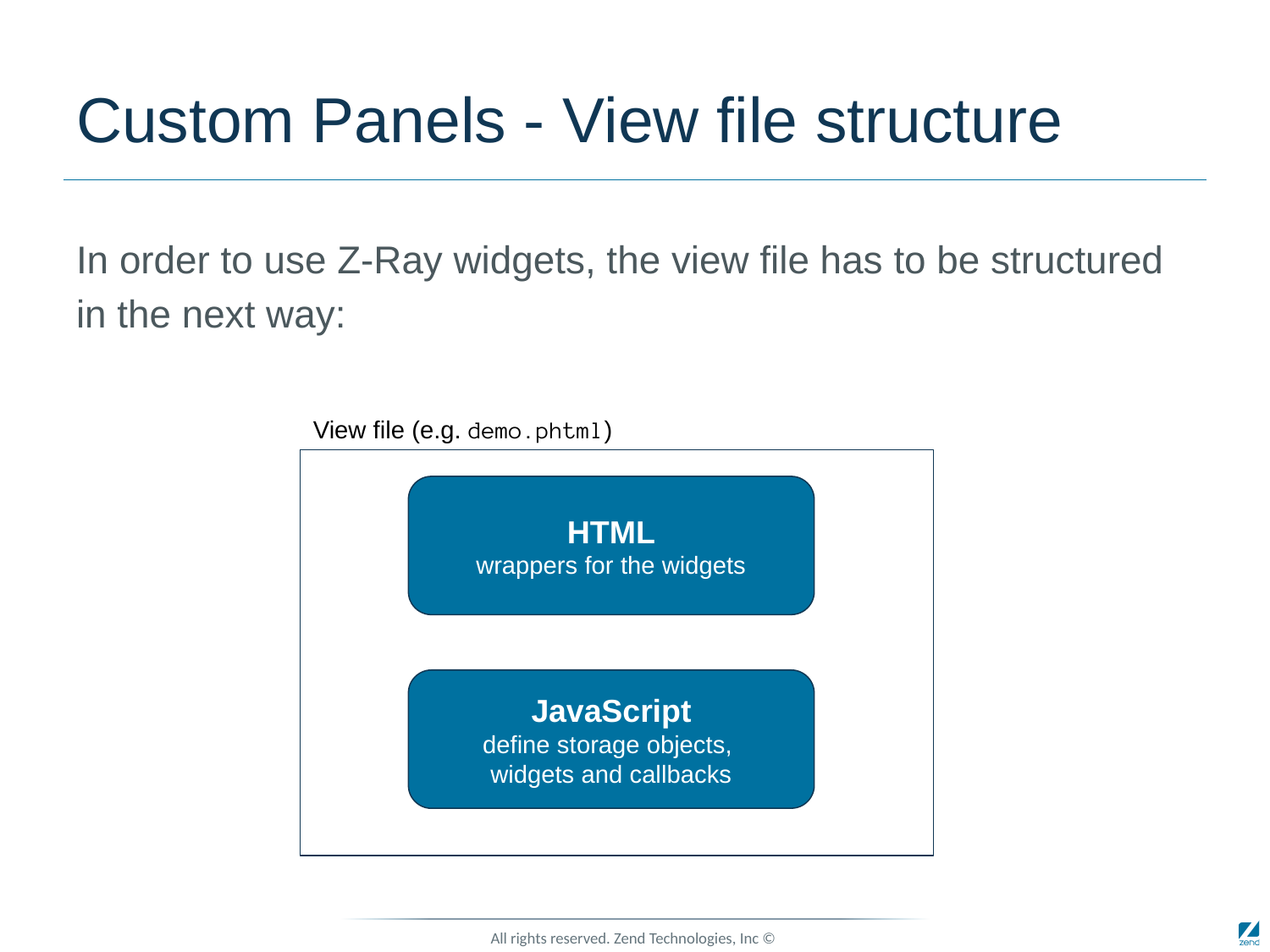

# Custom Panels - View file structure
In order to use Z-Ray widgets, the view file has to be structured in the next way:
View file (e.g. demo.phtml)

HTML
wrappers for the widgets
JavaScript
define storage objects,
widgets and callbacks